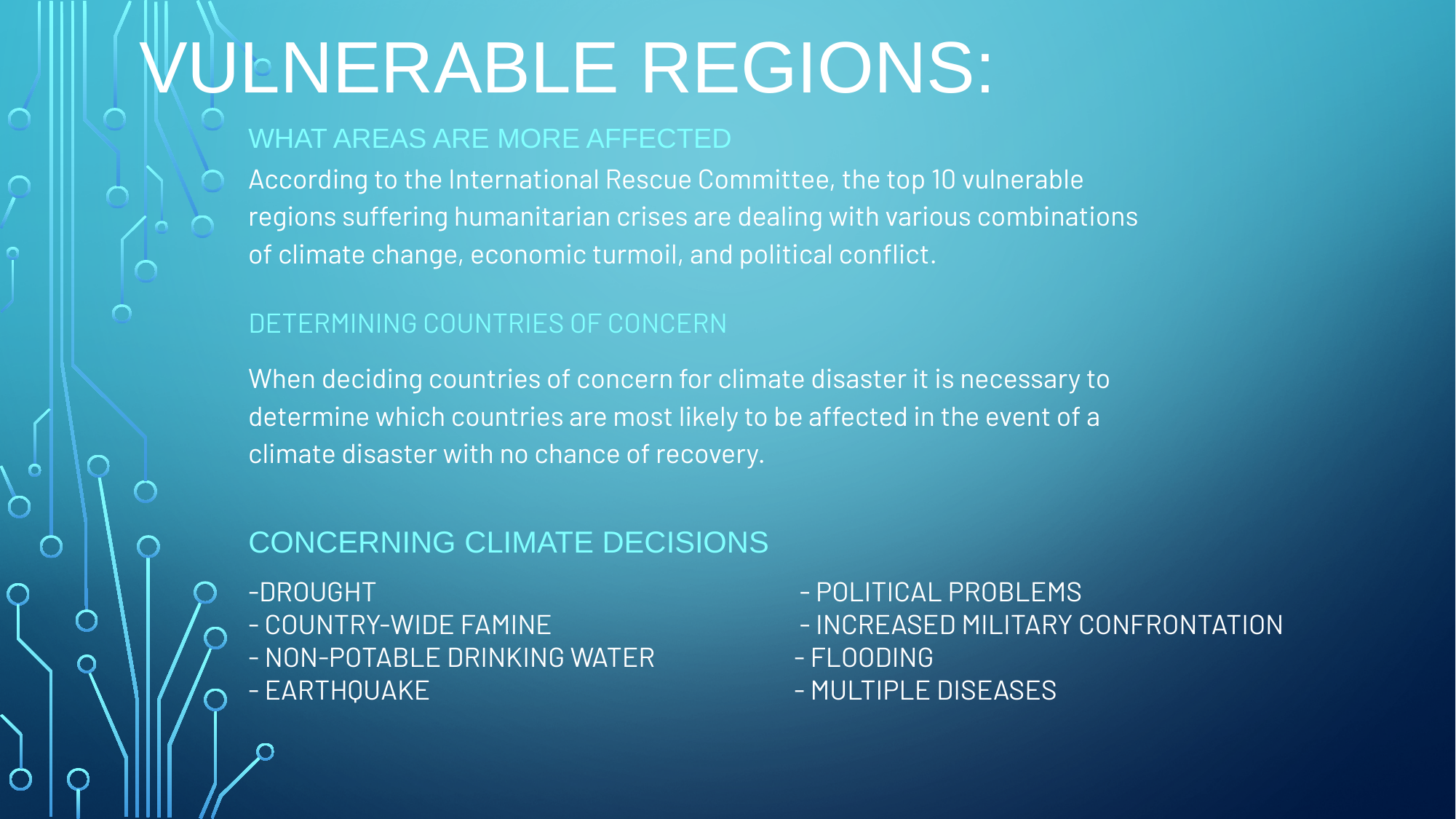

# Vulnerable Regions:
What areas are more affected
According to the International Rescue Committee, the top 10 vulnerable regions suffering humanitarian crises are dealing with various combinations of climate change, economic turmoil, and political conflict.
Determining countries of concern
When deciding countries of concern for climate disaster it is necessary to determine which countries are most likely to be affected in the event of a climate disaster with no chance of recovery.
concerning Climate decisions
-drought				 - political problems
- country-wide famine			 - increased military confrontation
- non-potable Drinking water		- flooding
- Earthquake				- Multiple diseases